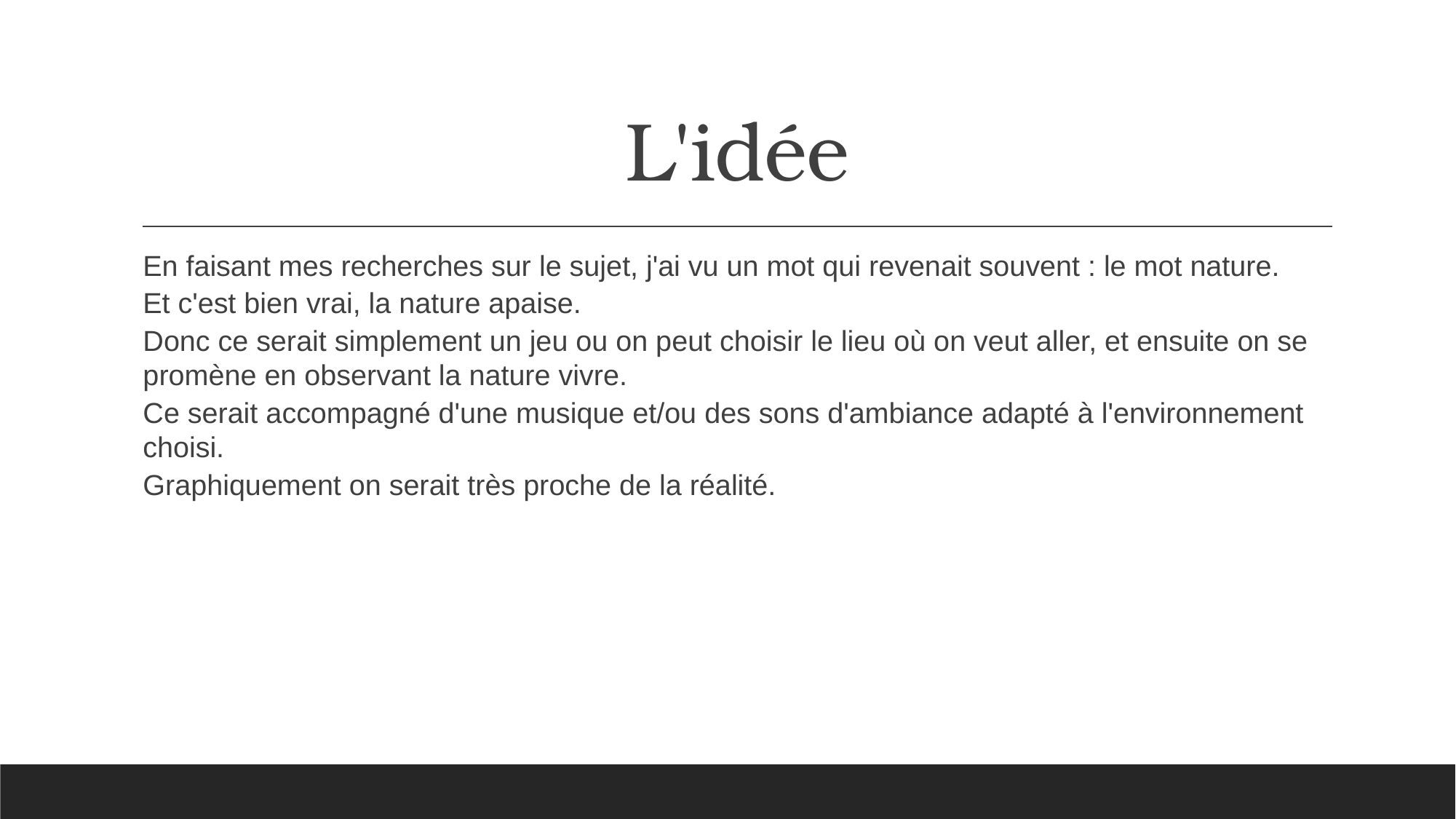

# L'idée
En faisant mes recherches sur le sujet, j'ai vu un mot qui revenait souvent : le mot nature.
Et c'est bien vrai, la nature apaise.
Donc ce serait simplement un jeu ou on peut choisir le lieu où on veut aller, et ensuite on se promène en observant la nature vivre.
Ce serait accompagné d'une musique et/ou des sons d'ambiance adapté à l'environnement choisi.
Graphiquement on serait très proche de la réalité.